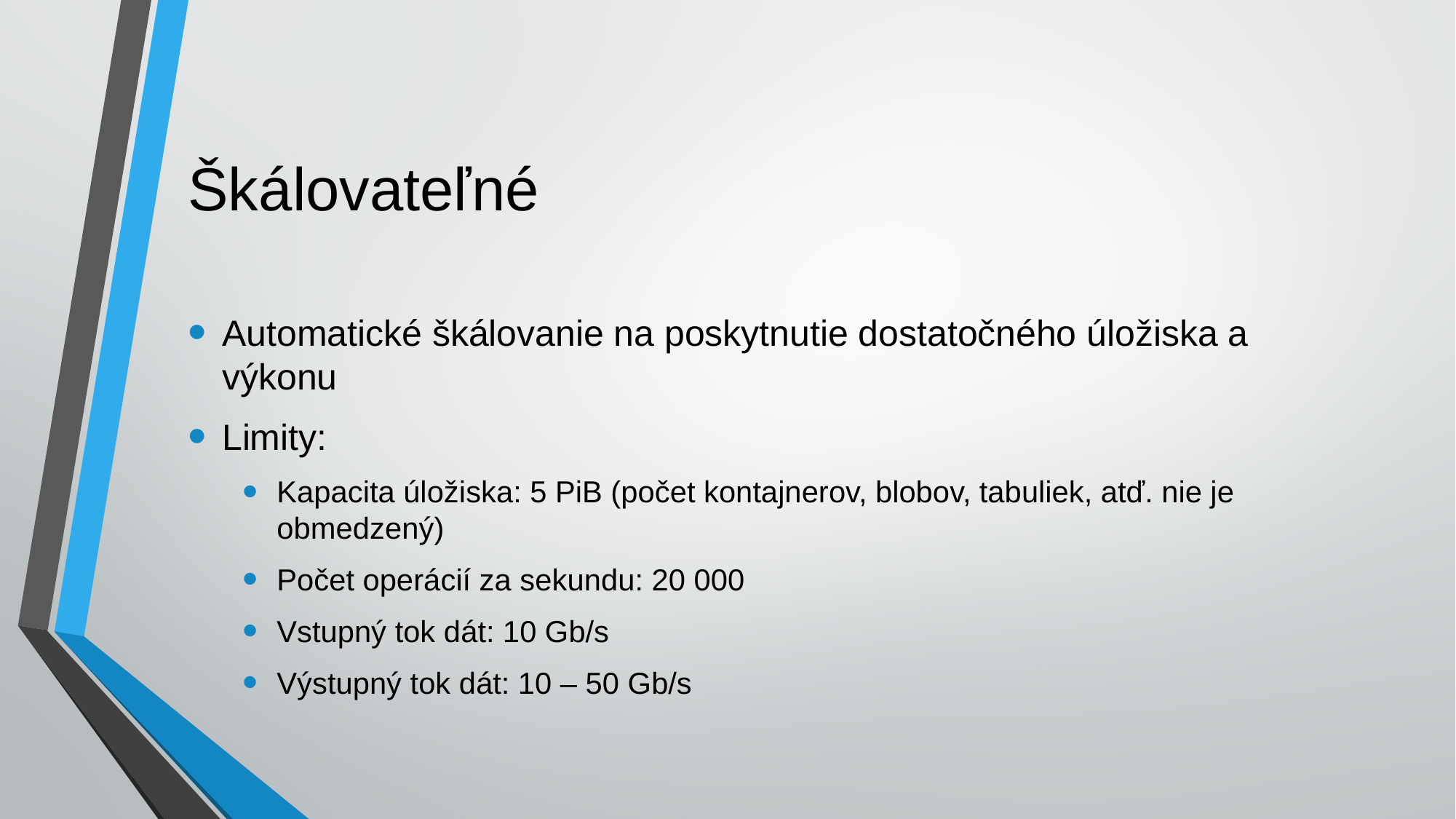

# Škálovateľné
Automatické škálovanie na poskytnutie dostatočného úložiska a výkonu
Limity:
Kapacita úložiska: 5 PiB (počet kontajnerov, blobov, tabuliek, atď. nie je obmedzený)
Počet operácií za sekundu: 20 000
Vstupný tok dát: 10 Gb/s
Výstupný tok dát: 10 – 50 Gb/s